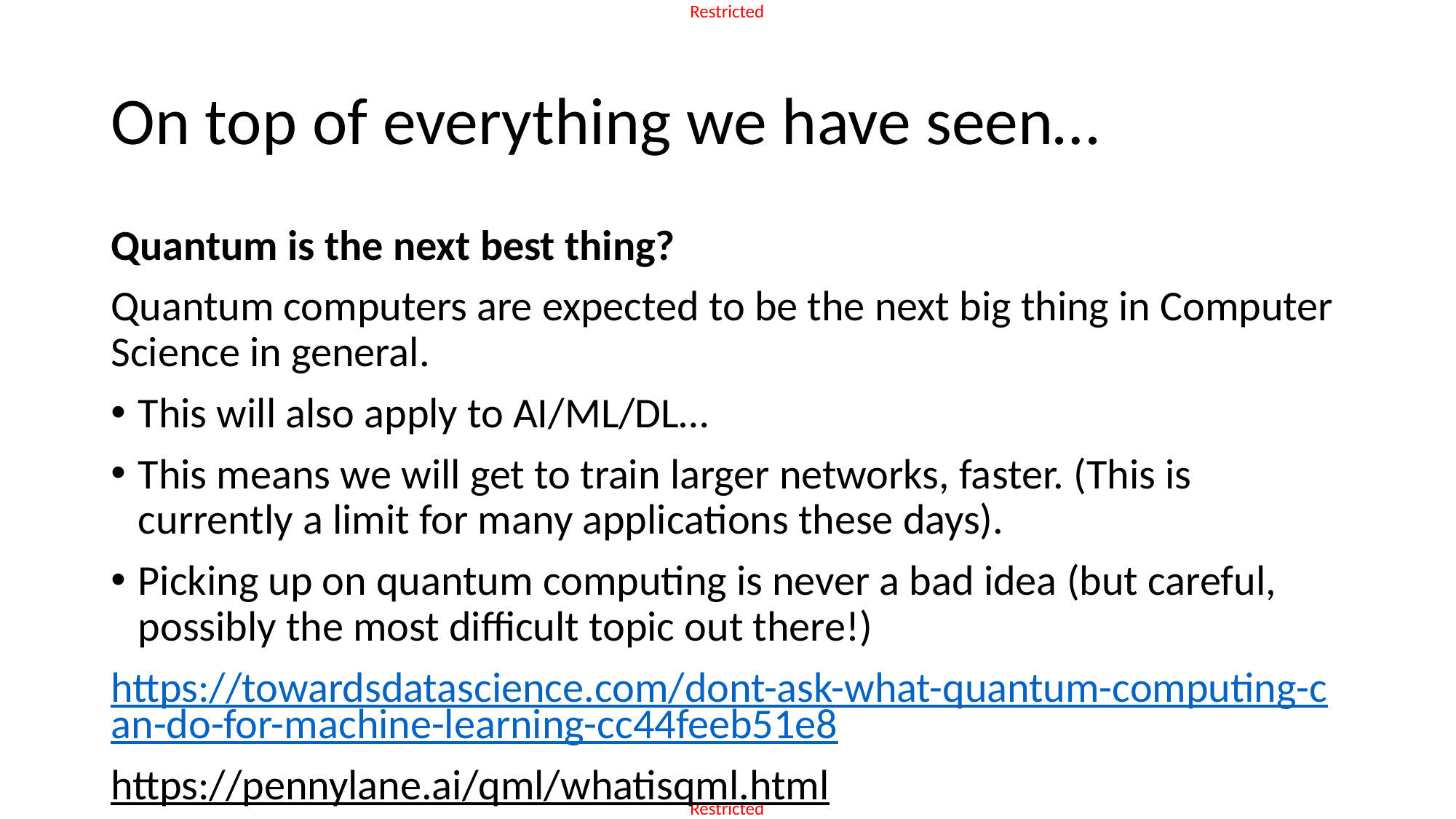

# On top of everything we have seen…
Quantum is the next best thing?
Quantum computers are expected to be the next big thing in Computer Science in general.
This will also apply to AI/ML/DL…
This means we will get to train larger networks, faster. (This is currently a limit for many applications these days).
Picking up on quantum computing is never a bad idea (but careful, possibly the most difficult topic out there!)
https://towardsdatascience.com/dont-ask-what-quantum-computing-can-do-for-machine-learning-cc44feeb51e8
https://pennylane.ai/qml/whatisqml.html